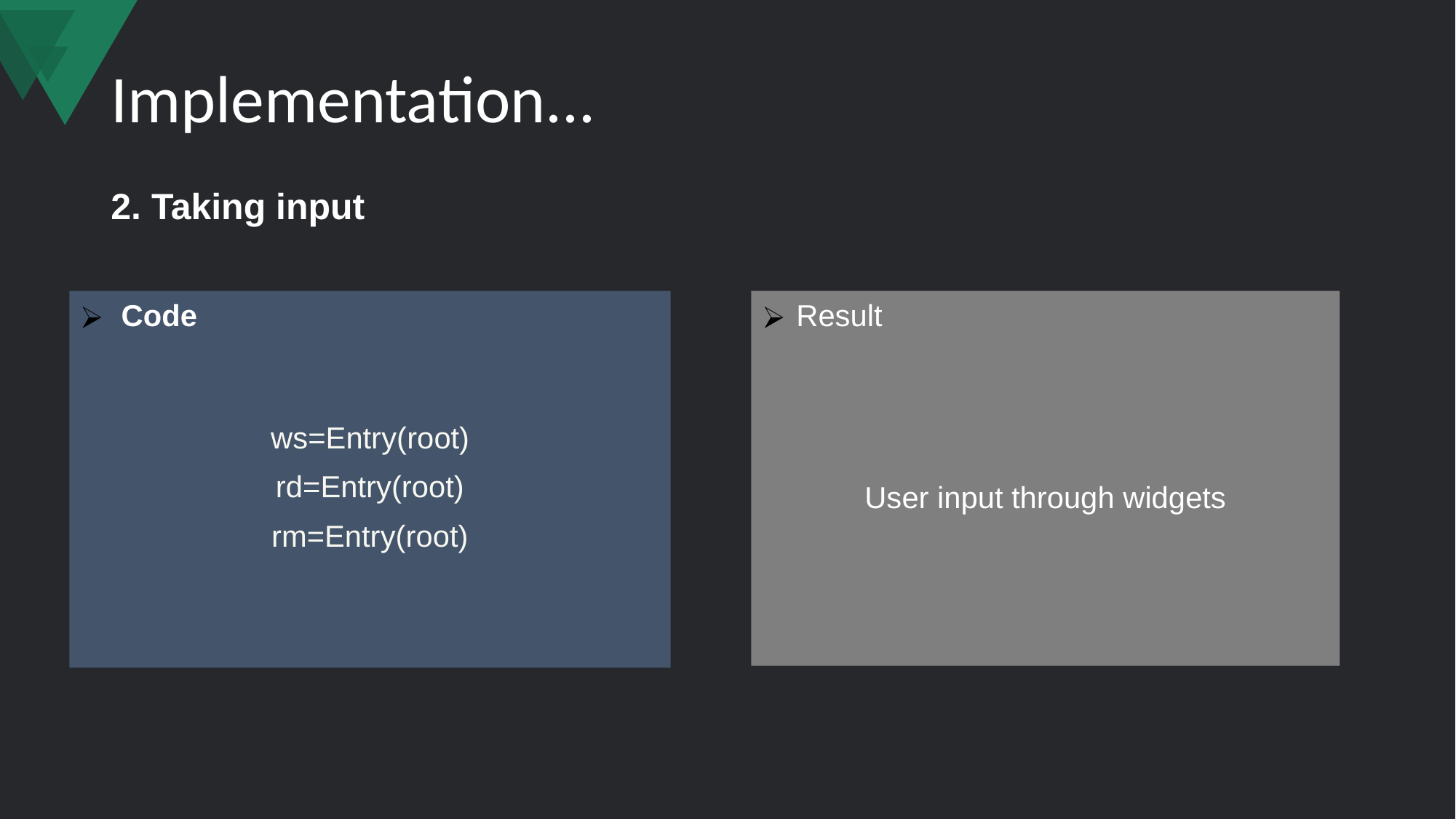

# Implementation...
2. Taking input
Result

User input through widgets

Code

ws=Entry(root)
rd=Entry(root)
rm=Entry(root)